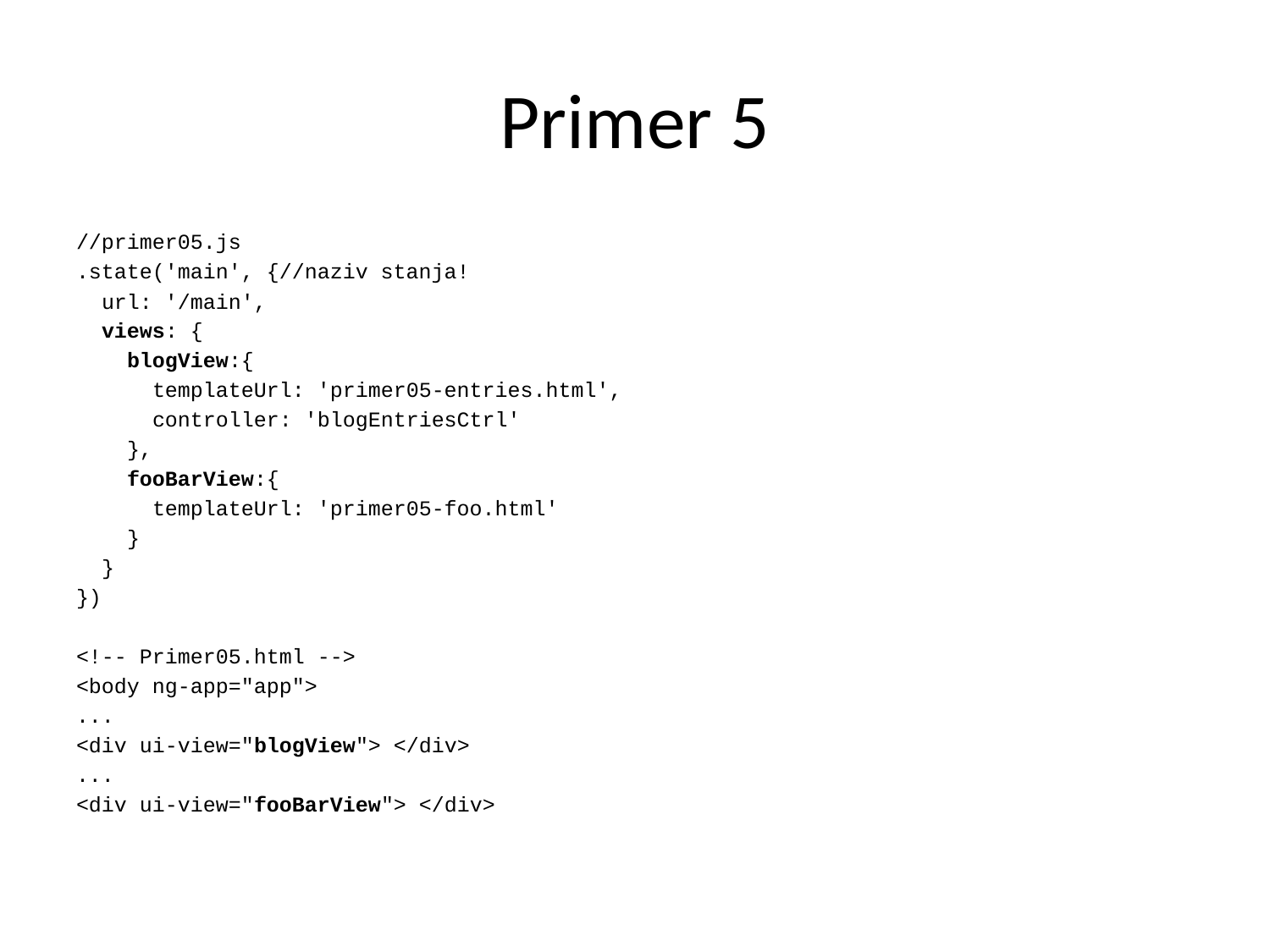

# Primer 5
//primer05.js
.state('main', {//naziv stanja!
  url: '/main',
  views: {
    blogView:{
      templateUrl: 'primer05-entries.html',
      controller: 'blogEntriesCtrl'
    },
    fooBarView:{
      templateUrl: 'primer05-foo.html'
    }
  }
})

<!-- Primer05.html -->
<body ng-app="app">
...
<div ui-view="blogView"> </div>
...
<div ui-view="fooBarView"> </div>